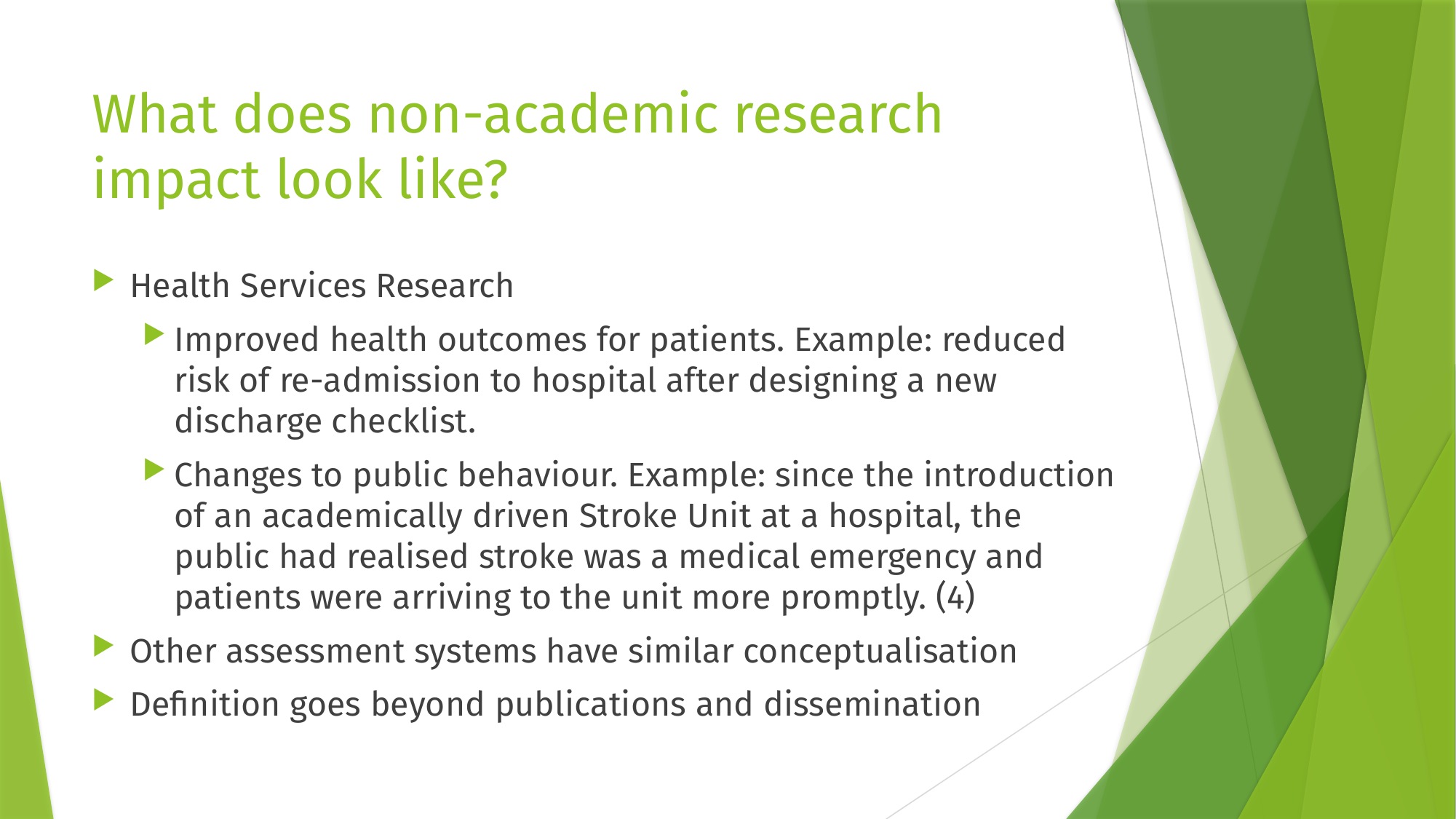

# What does non-academic research impact look like?
Health Services Research
Improved health outcomes for patients. Example: reduced risk of re-admission to hospital after designing a new discharge checklist.
Changes to public behaviour. Example: since the introduction of an academically driven Stroke Unit at a hospital, the public had realised stroke was a medical emergency and patients were arriving to the unit more promptly. (4)
Other assessment systems have similar conceptualisation
Definition goes beyond publications and dissemination